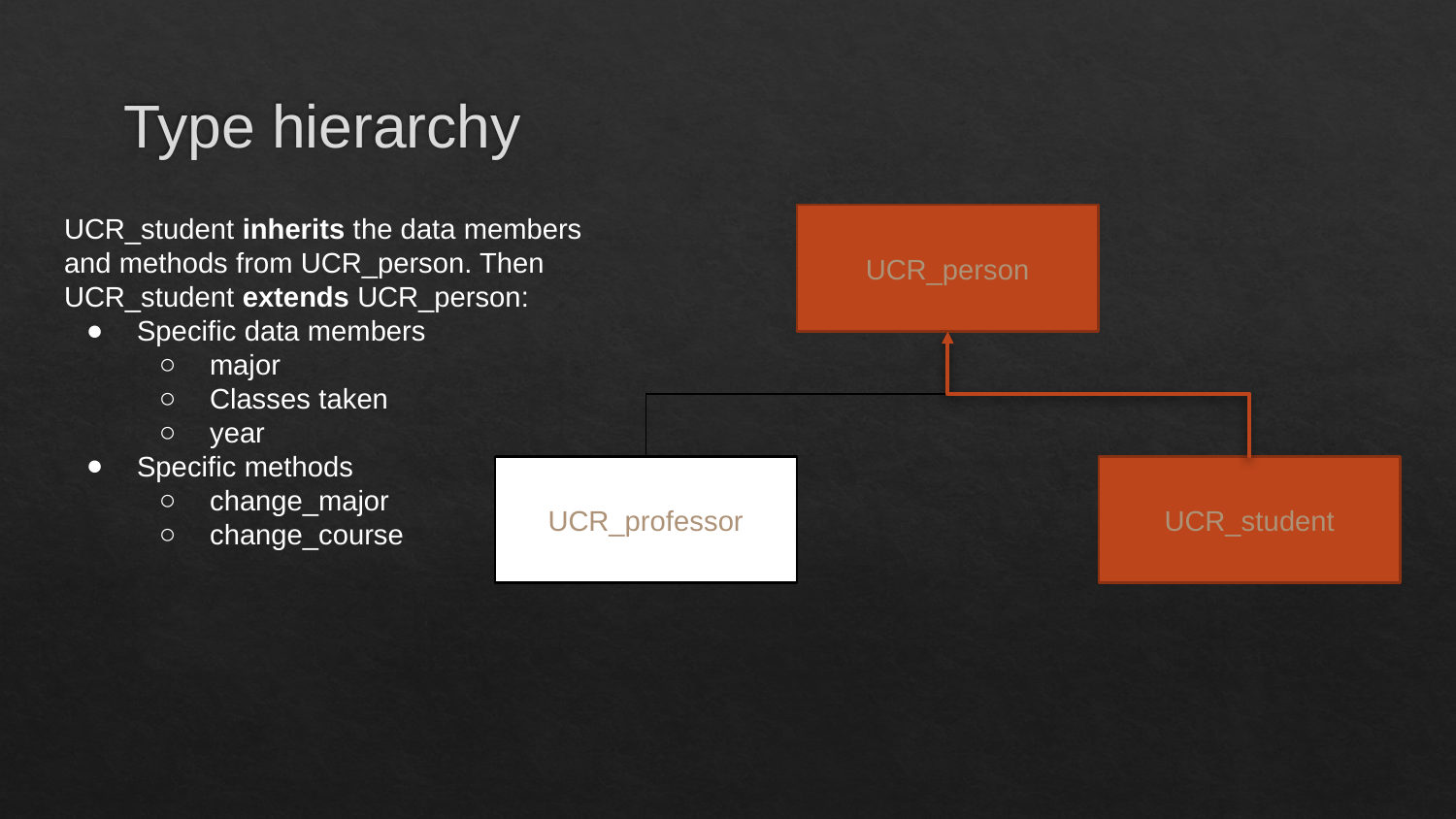

# Type hierarchy
UCR_student inherits the data members and methods from UCR_person. Then UCR_student extends UCR_person:
Specific data members
major
Classes taken
year
Specific methods
change_major
change_course
UCR_person
UCR_professor
UCR_student